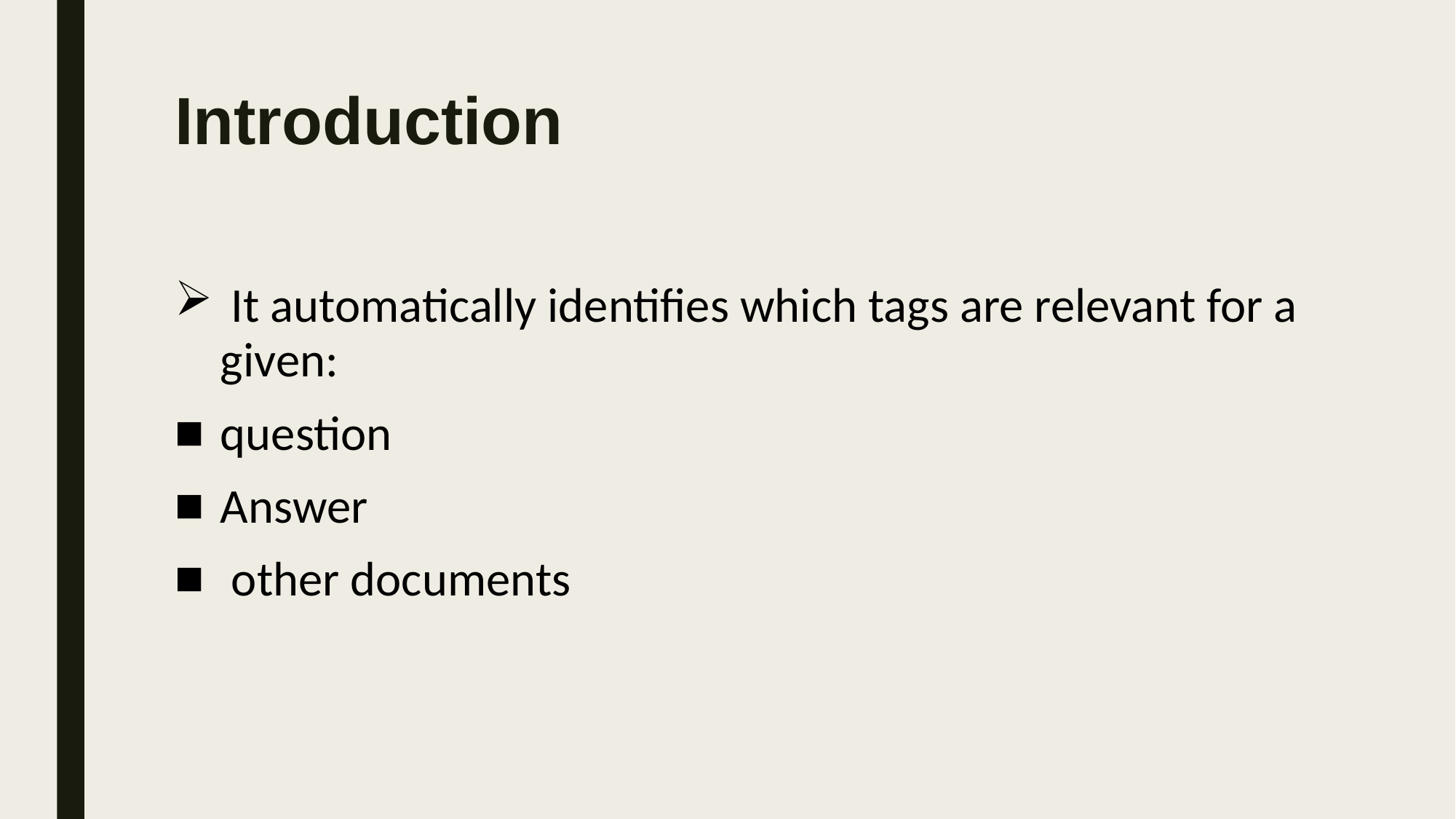

# Introduction
 It automatically identifies which tags are relevant for a given:
question
Answer
 other documents